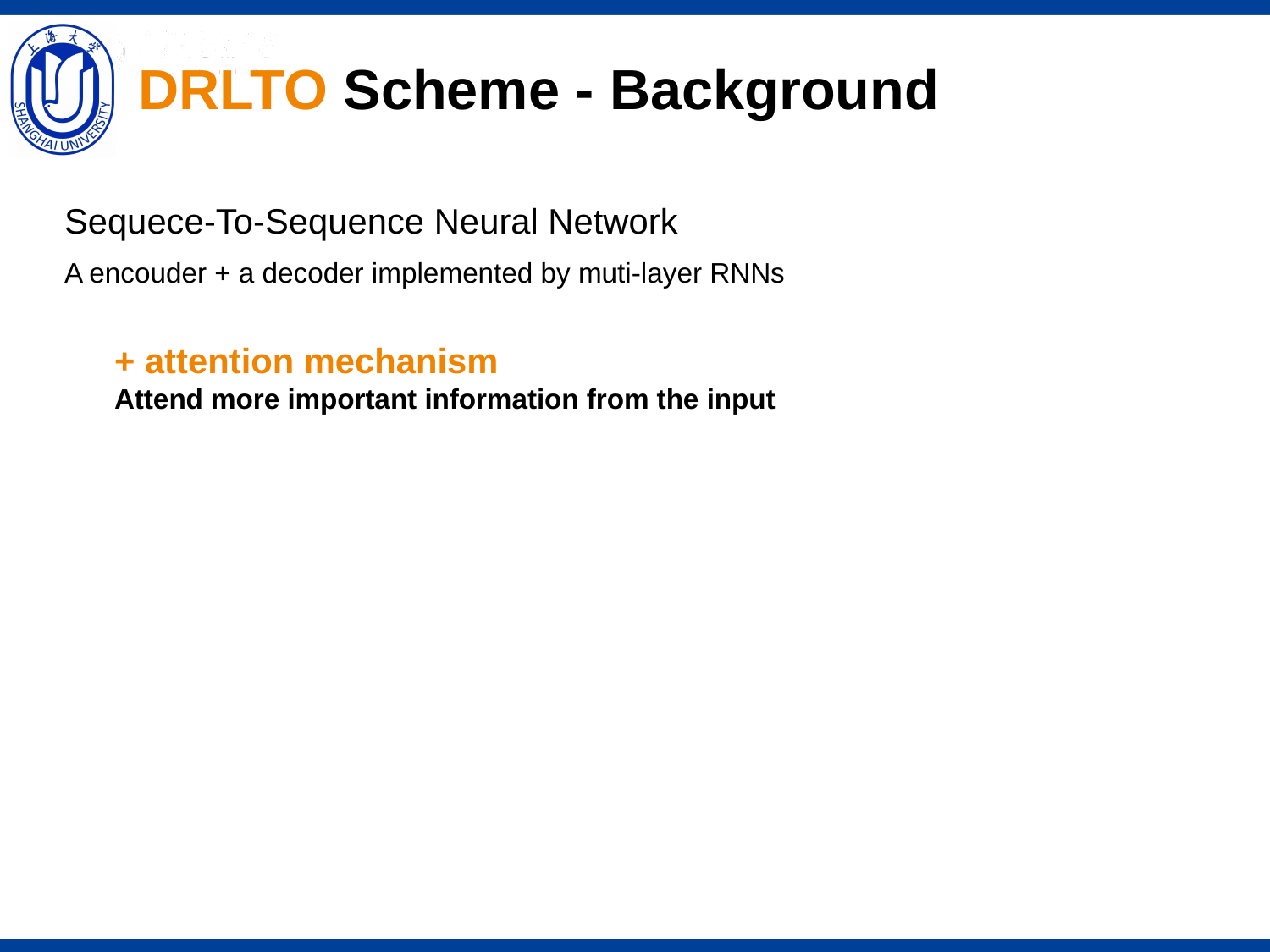

# DRLTO Scheme - Background
Sequece-To-Sequence Neural Network
A encouder + a decoder implemented by muti-layer RNNs
+ attention mechanism
Attend more important information from the input